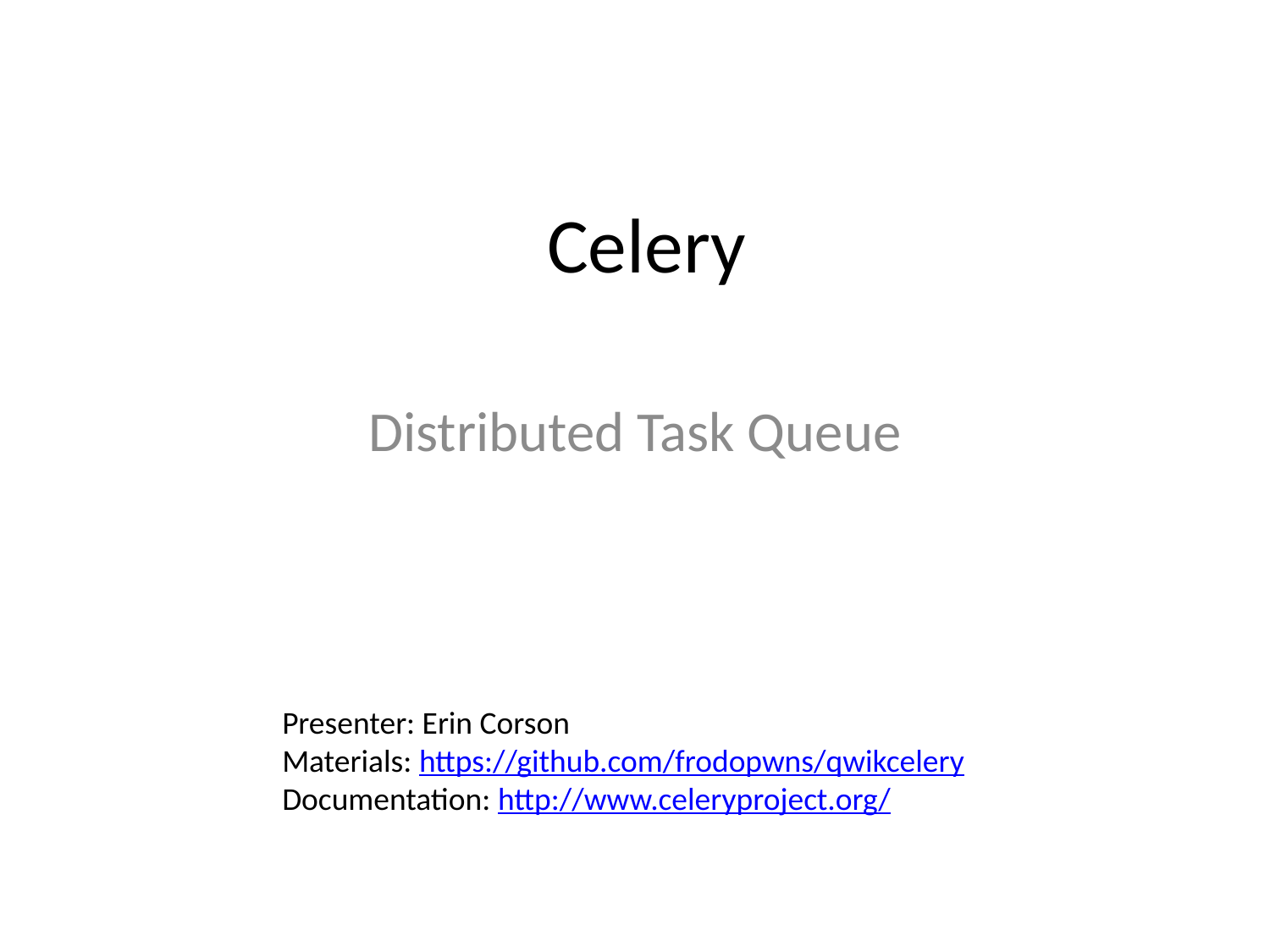

# Celery
Distributed Task Queue
Presenter: Erin Corson
Materials: https://github.com/frodopwns/qwikcelery
Documentation: http://www.celeryproject.org/